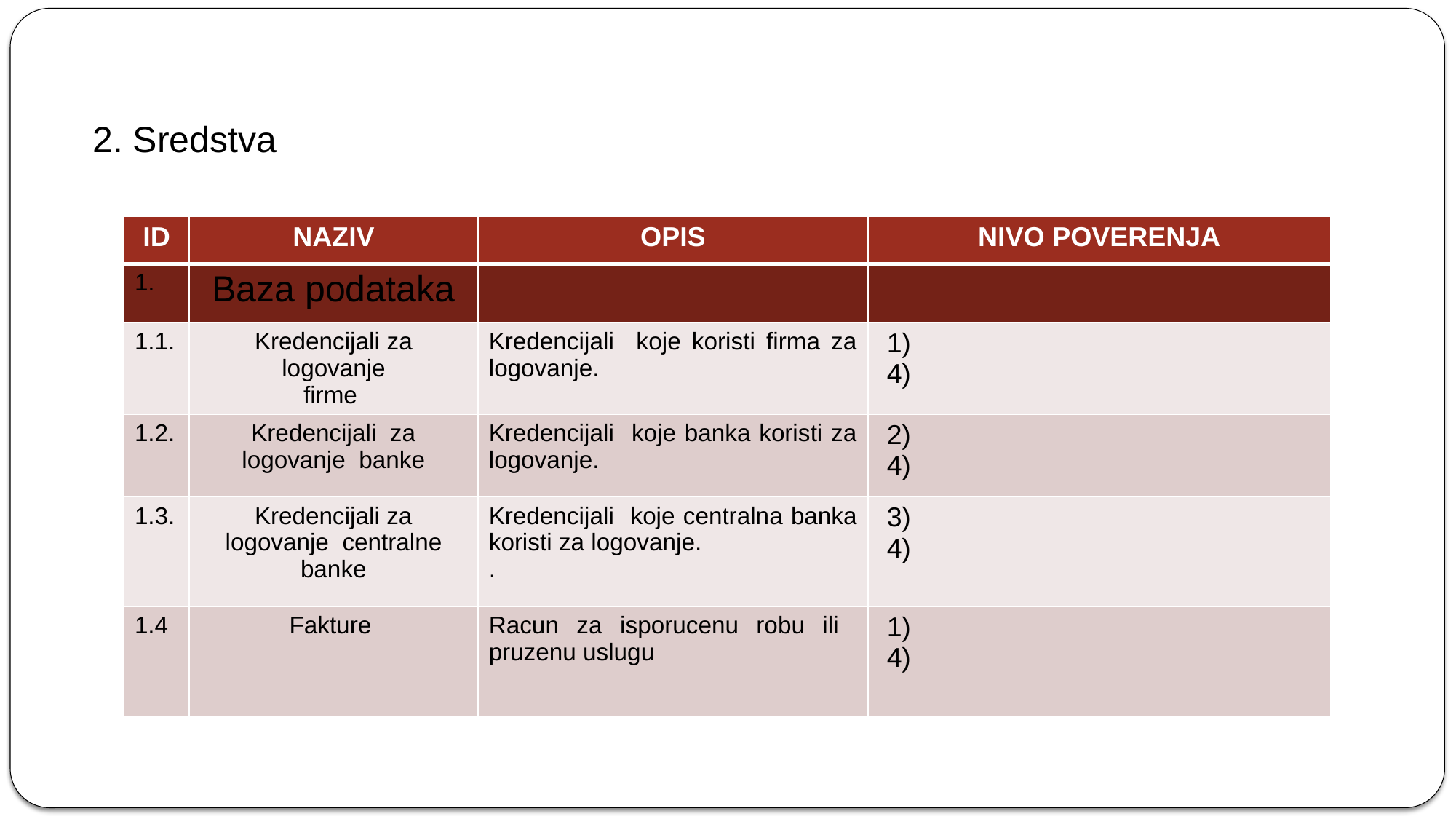

#
2. Sredstva
| ID | NAZIV | OPIS | NIVO POVERENJA |
| --- | --- | --- | --- |
| 1. | Baza podataka |  |  |
| 1.1. | Kredencijali za logovanje firme | Kredencijali koje koristi firma za logovanje. | 1) 4) |
| 1.2. | Kredencijali za logovanje banke | Kredencijali koje banka koristi za logovanje. | 2) 4) |
| 1.3. | Kredencijali za logovanje centralne banke | Kredencijali koje centralna banka koristi za logovanje. . | 3) 4) |
| 1.4 | Fakture | Racun za isporucenu robu ili pruzenu uslugu | 1) 4) |